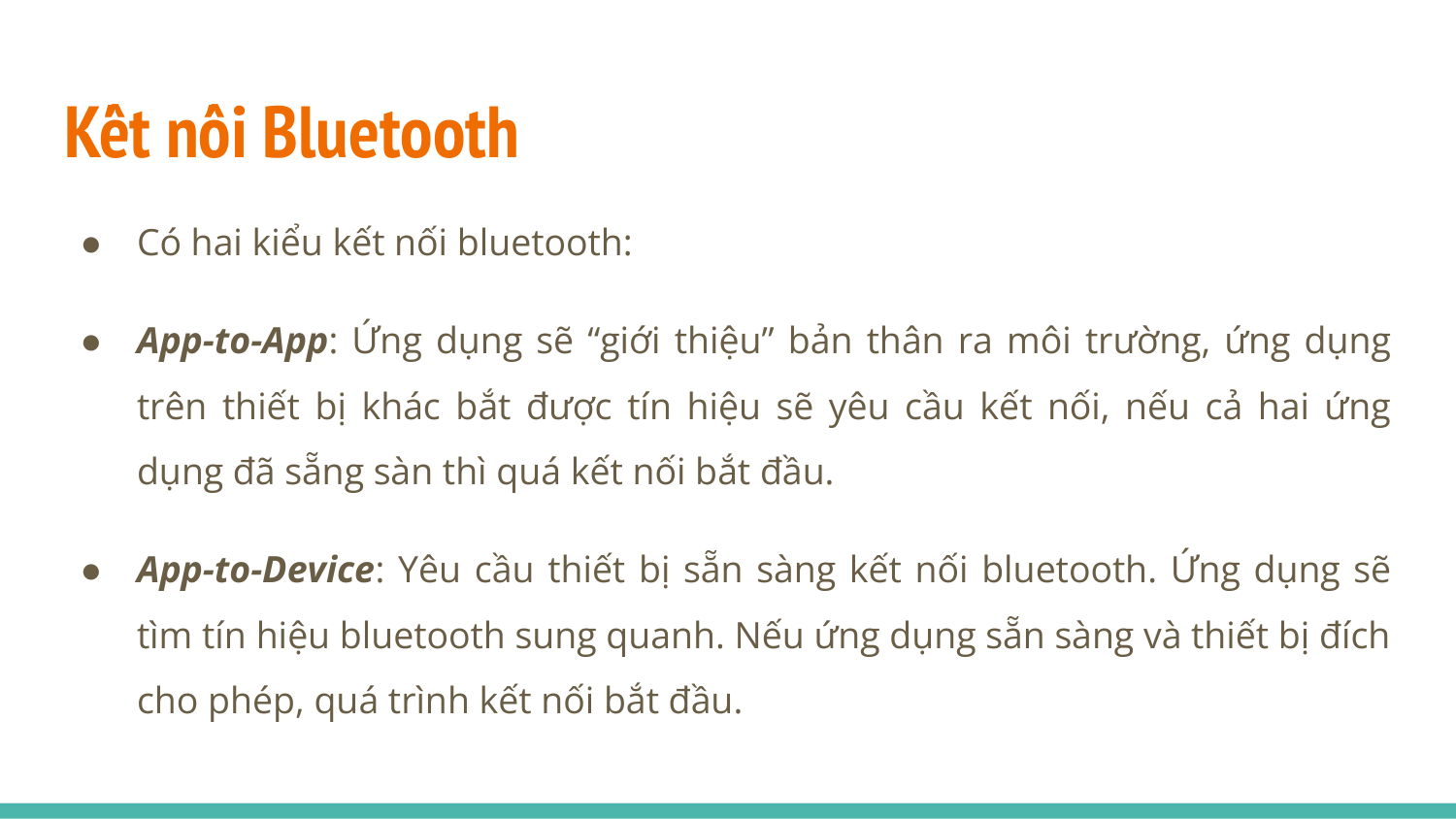

# Kết nối Bluetooth
Có hai kiểu kết nối bluetooth:
App-to-App: Ứng dụng sẽ “giới thiệu” bản thân ra môi trường, ứng dụng trên thiết bị khác bắt được tín hiệu sẽ yêu cầu kết nối, nếu cả hai ứng dụng đã sẵng sàn thì quá kết nối bắt đầu.
App-to-Device: Yêu cầu thiết bị sẵn sàng kết nối bluetooth. Ứng dụng sẽ tìm tín hiệu bluetooth sung quanh. Nếu ứng dụng sẵn sàng và thiết bị đích cho phép, quá trình kết nối bắt đầu.